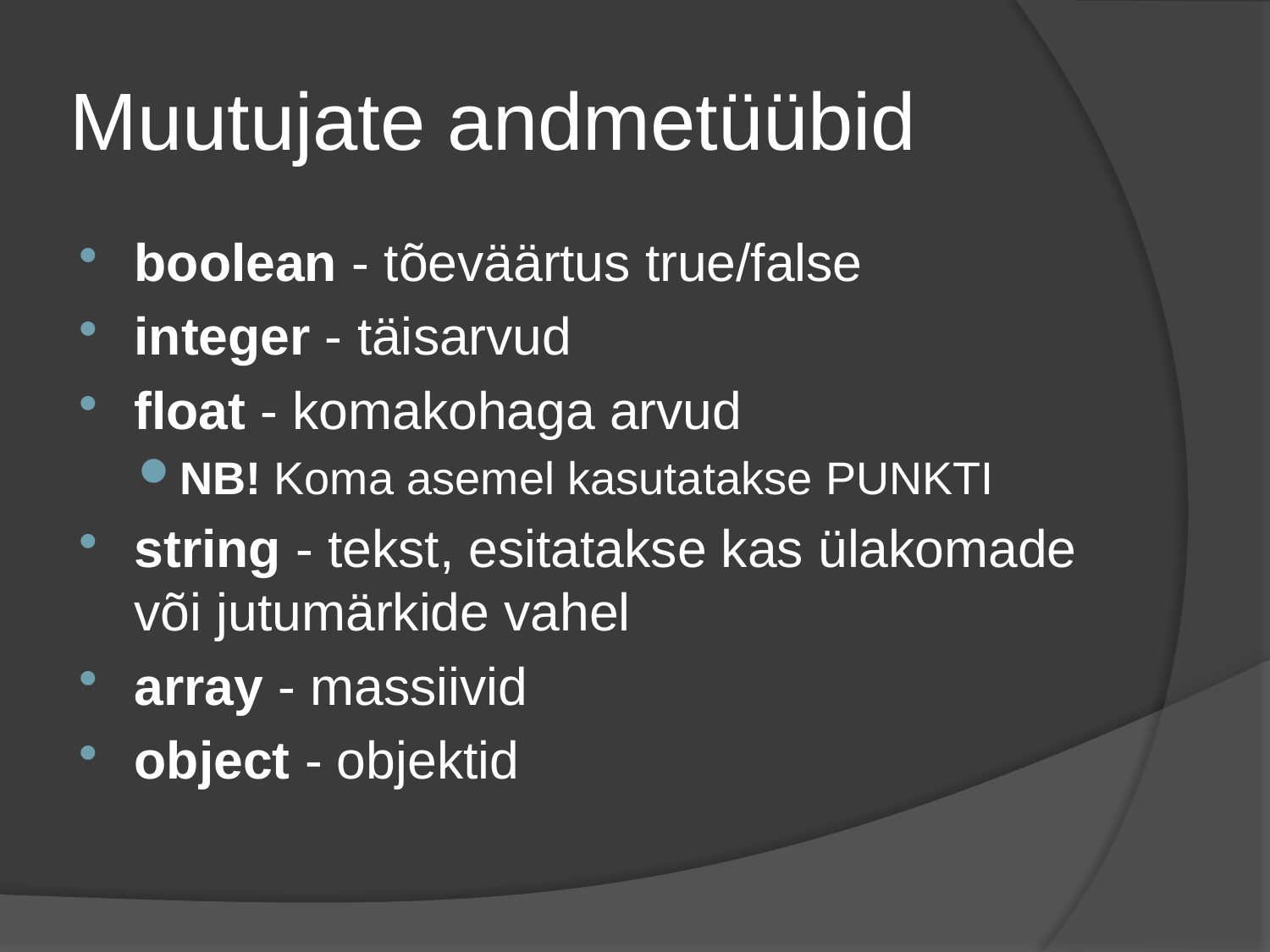

# Muutujate andmetüübid
boolean - tõeväärtus true/false
integer - täisarvud
float - komakohaga arvud
NB! Koma asemel kasutatakse PUNKTI
string - tekst, esitatakse kas ülakomade või jutumärkide vahel
array - massiivid
object - objektid